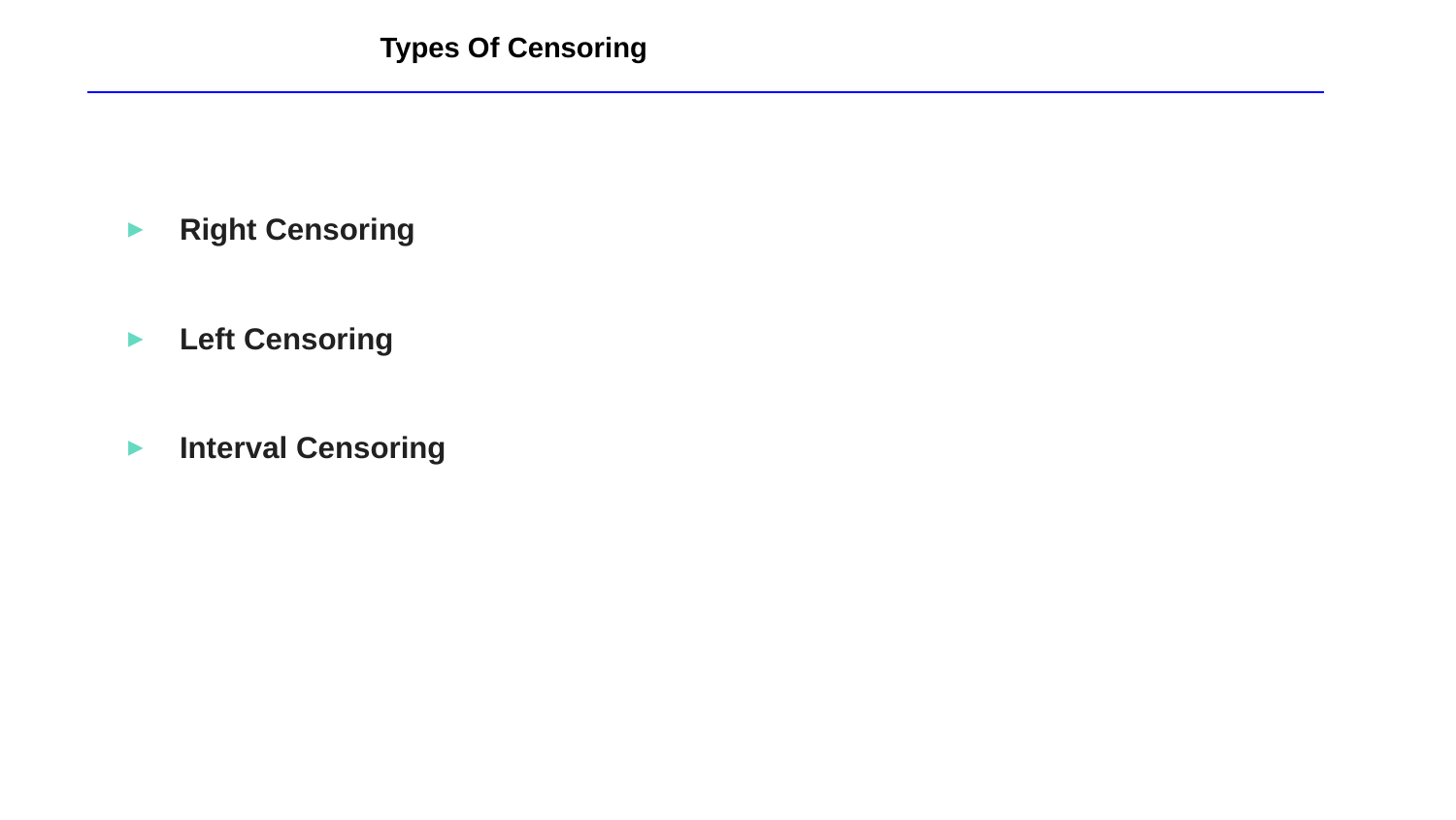

# Types Of Censoring

Right Censoring

Left Censoring

Interval Censoring